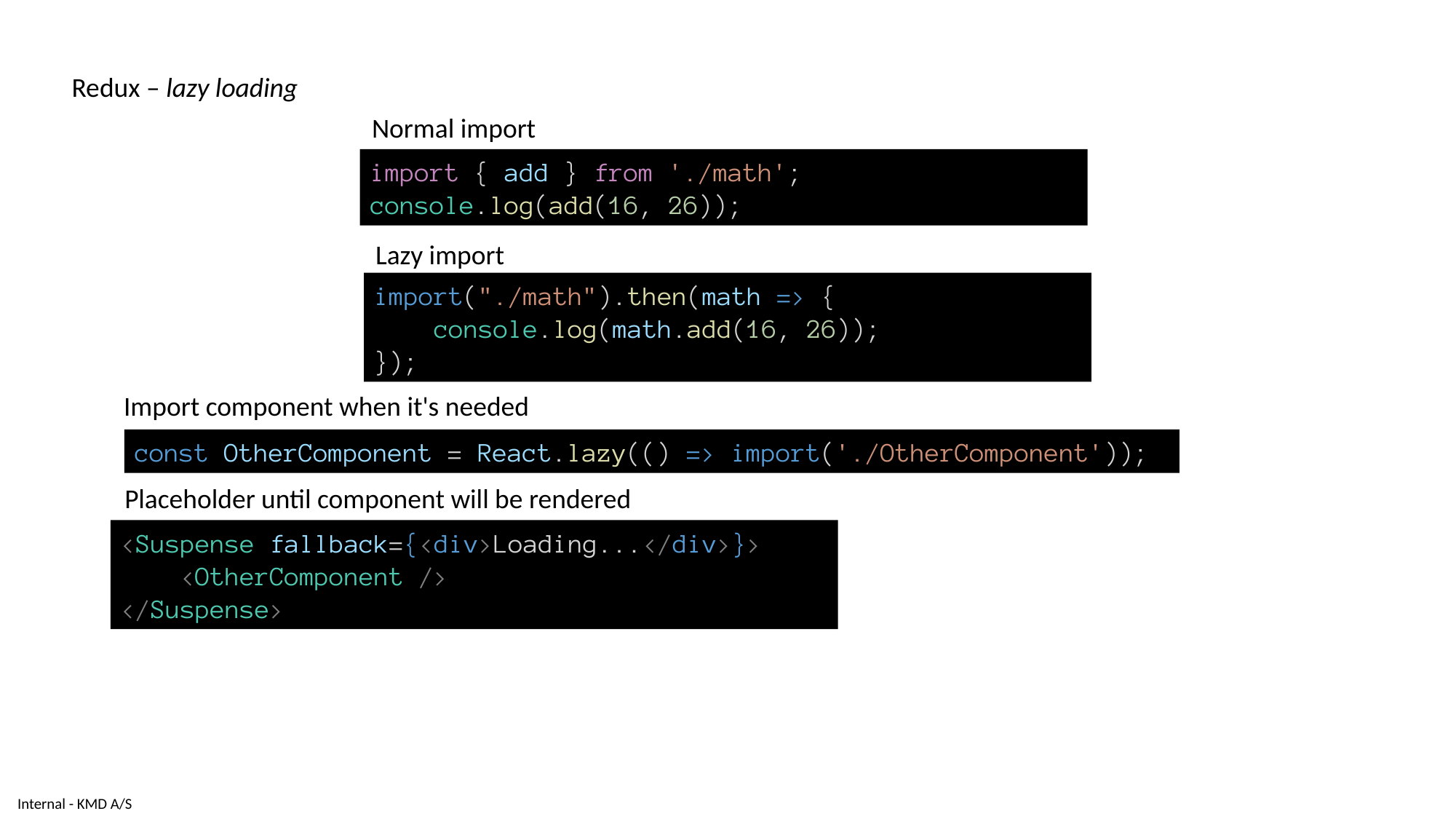

Redux – lazy loading
Normal import
import { add } from './math';
console.log(add(16, 26));
Lazy import
import("./math").then(math => {
    console.log(math.add(16, 26));
});
Import component when it's needed
const OtherComponent = React.lazy(() => import('./OtherComponent'));
Placeholder until component will be rendered
<Suspense fallback={<div>Loading...</div>}>
    <OtherComponent />
</Suspense>